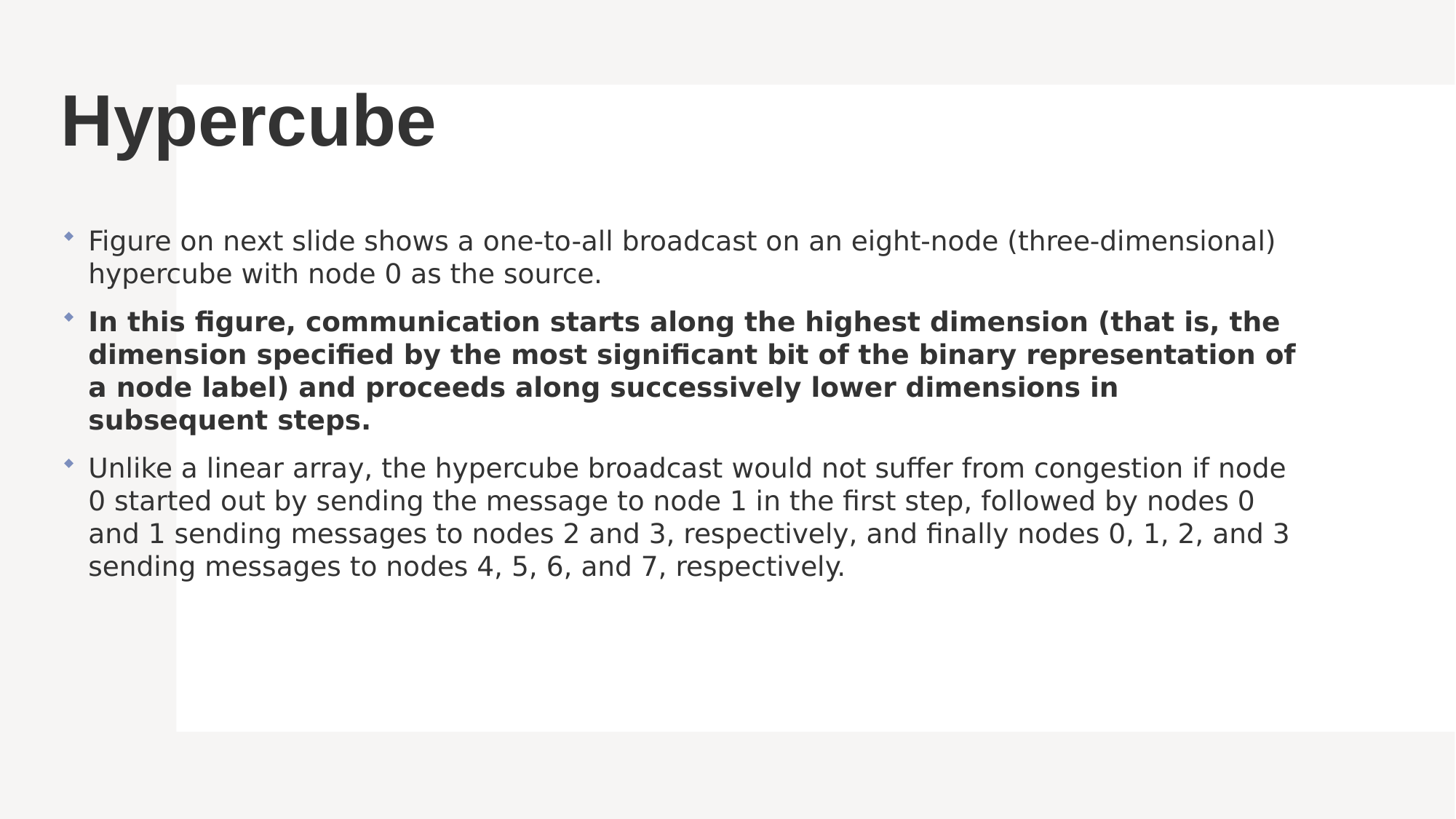

# Hypercube
Figure on next slide shows a one-to-all broadcast on an eight-node (three-dimensional) hypercube with node 0 as the source.
In this figure, communication starts along the highest dimension (that is, the dimension specified by the most significant bit of the binary representation of a node label) and proceeds along successively lower dimensions in subsequent steps.
Unlike a linear array, the hypercube broadcast would not suffer from congestion if node 0 started out by sending the message to node 1 in the first step, followed by nodes 0 and 1 sending messages to nodes 2 and 3, respectively, and finally nodes 0, 1, 2, and 3 sending messages to nodes 4, 5, 6, and 7, respectively.